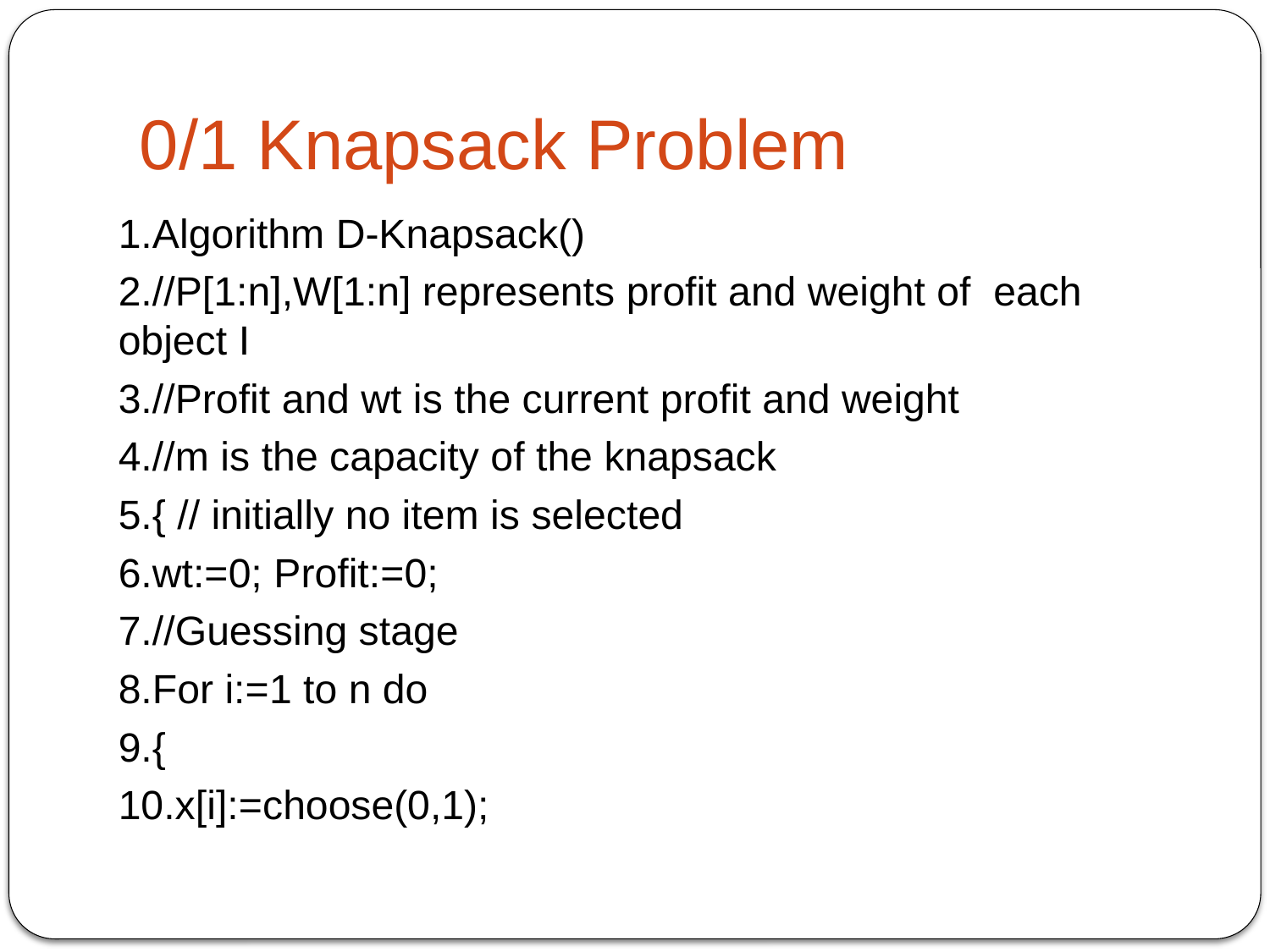

# 0/1 Knapsack Problem
1.Algorithm D-Knapsack()
2.//P[1:n],W[1:n] represents profit and weight of  each object I
3.//Profit and wt is the current profit and weight
4.//m is the capacity of the knapsack
5.{ // initially no item is selected
6.wt:=0; Profit:=0;
7.//Guessing stage
8.For i:=1 to n do
9.{
10.x[i]:=choose(0,1);